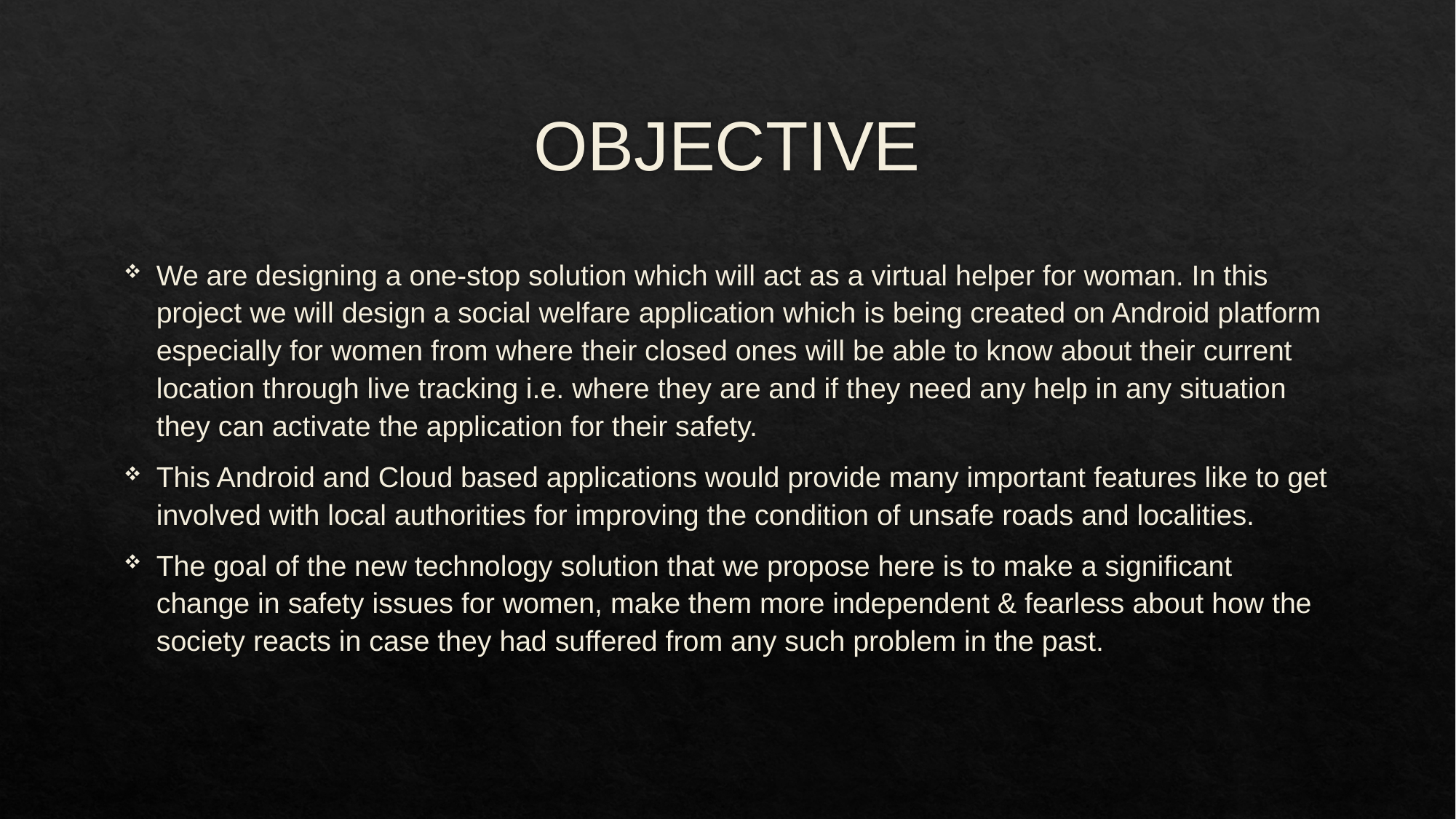

# OBJECTIVE
We are designing a one-stop solution which will act as a virtual helper for woman. In this project we will design a social welfare application which is being created on Android platform especially for women from where their closed ones will be able to know about their current location through live tracking i.e. where they are and if they need any help in any situation they can activate the application for their safety.
This Android and Cloud based applications would provide many important features like to get involved with local authorities for improving the condition of unsafe roads and localities.
The goal of the new technology solution that we propose here is to make a significant change in safety issues for women, make them more independent & fearless about how the society reacts in case they had suffered from any such problem in the past.